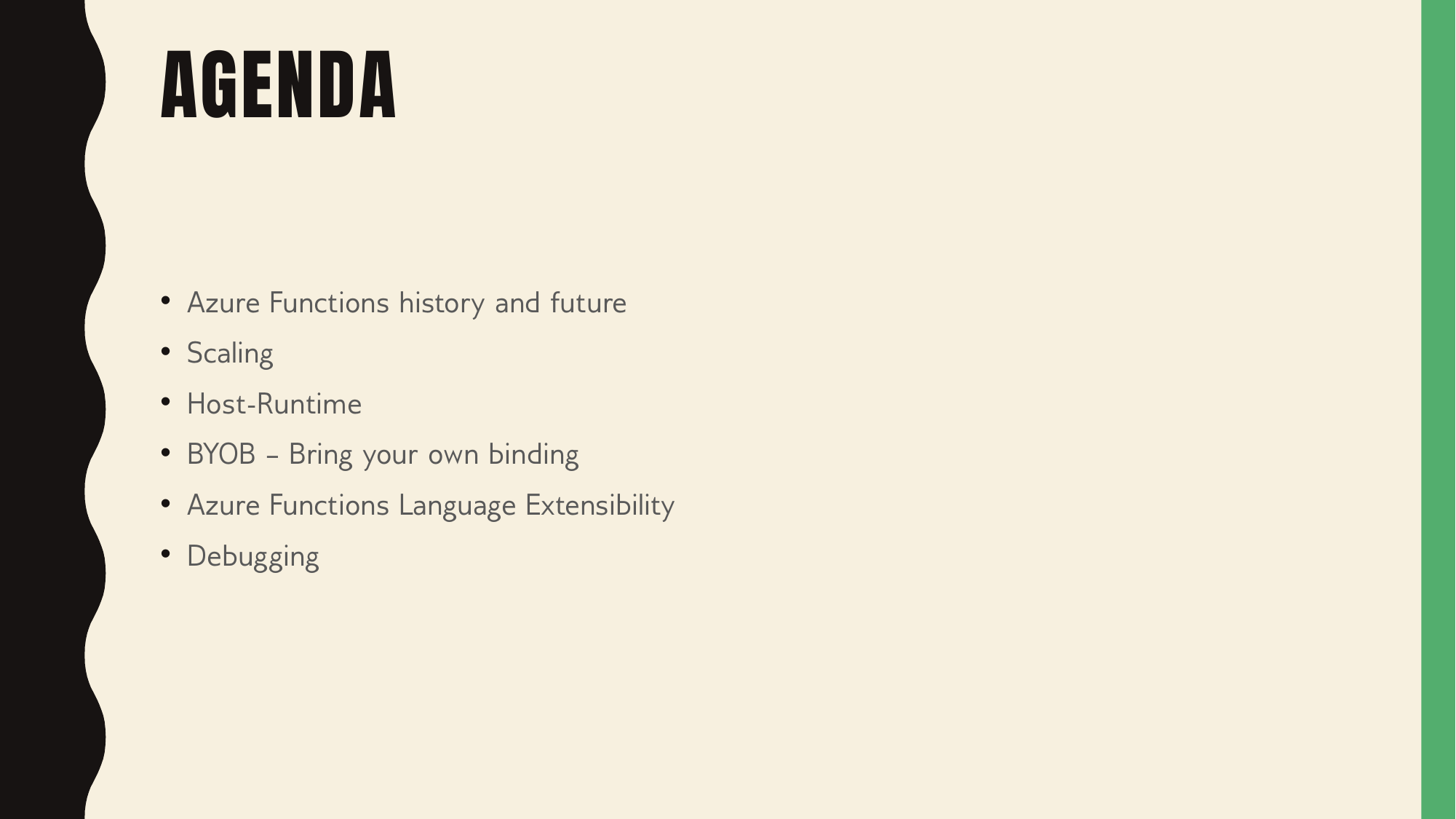

# Agenda
Azure Functions history and future
Scaling
Host-Runtime
BYOB – Bring your own binding
Azure Functions Language Extensibility
Debugging